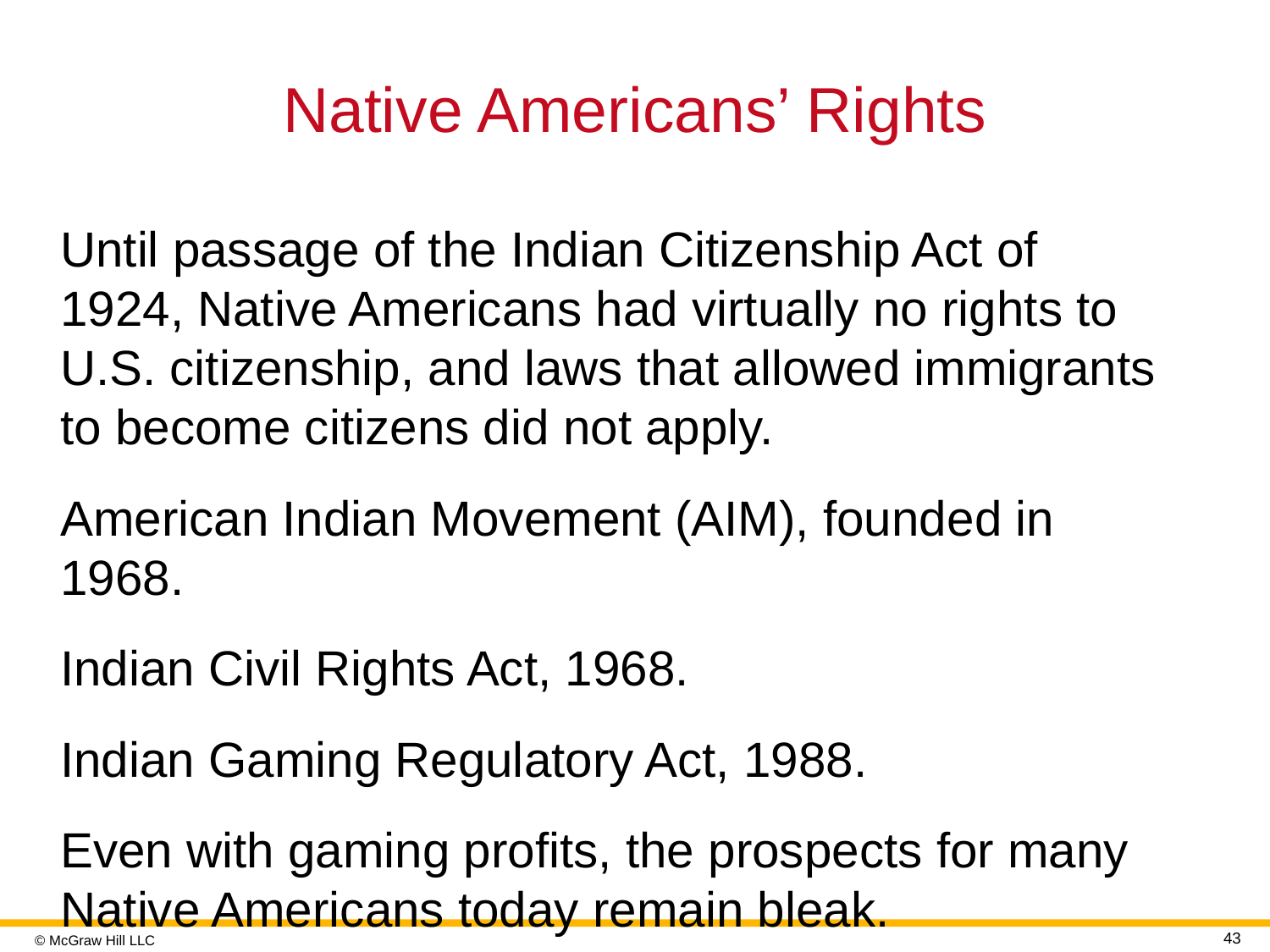

# Native Americans’ Rights
Until passage of the Indian Citizenship Act of 1924, Native Americans had virtually no rights to U.S. citizenship, and laws that allowed immigrants to become citizens did not apply.
American Indian Movement (AIM), founded in 1968.
Indian Civil Rights Act, 1968.
Indian Gaming Regulatory Act, 1988.
Even with gaming profits, the prospects for many Native Americans today remain bleak.
43